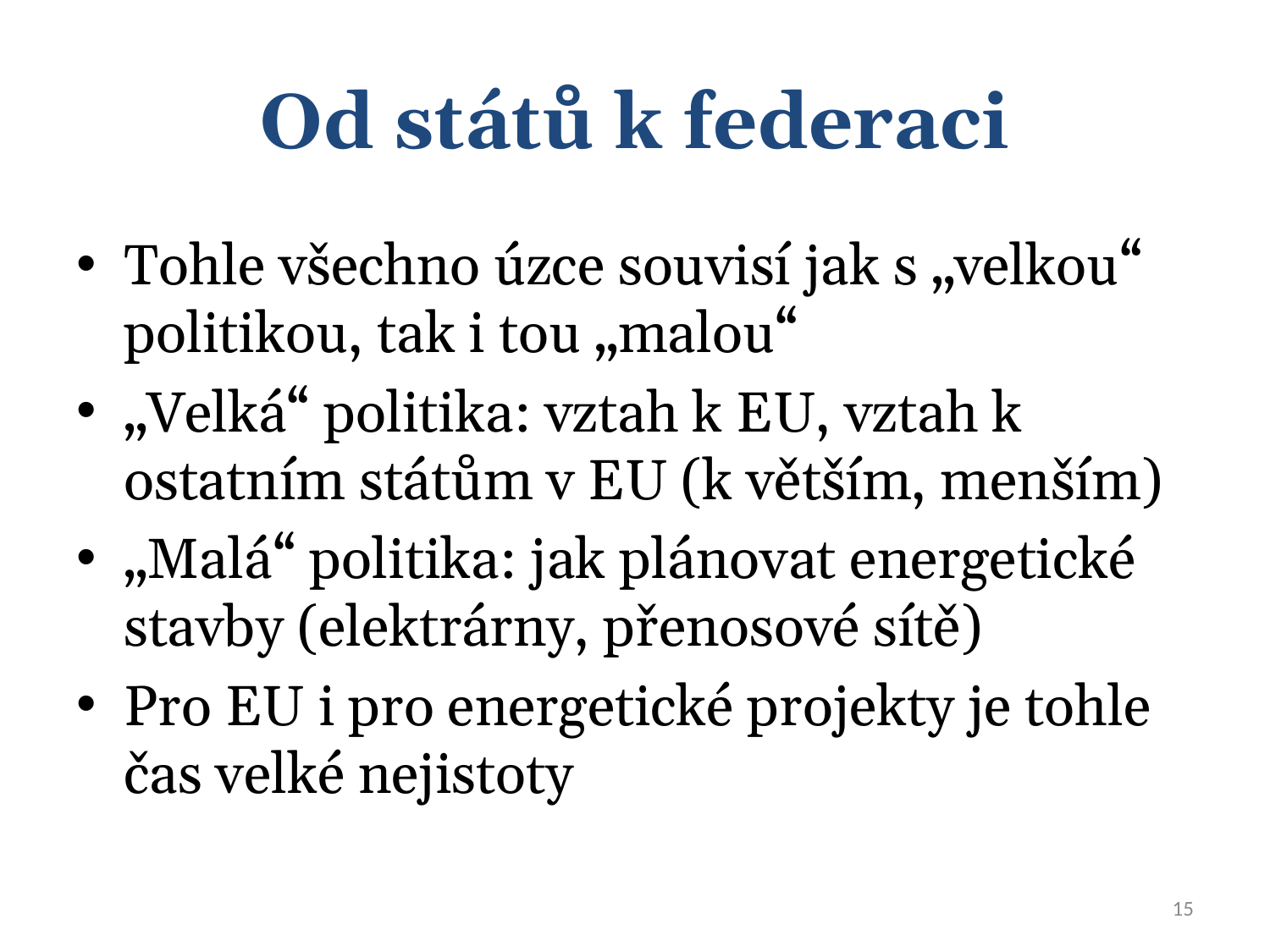

# Od států k federaci
Tohle všechno úzce souvisí jak s „velkou“ politikou, tak i tou „malou“
„Velká“ politika: vztah k EU, vztah k ostatním státům v EU (k větším, menším)
„Malá“ politika: jak plánovat energetické stavby (elektrárny, přenosové sítě)
Pro EU i pro energetické projekty je tohle čas velké nejistoty

15